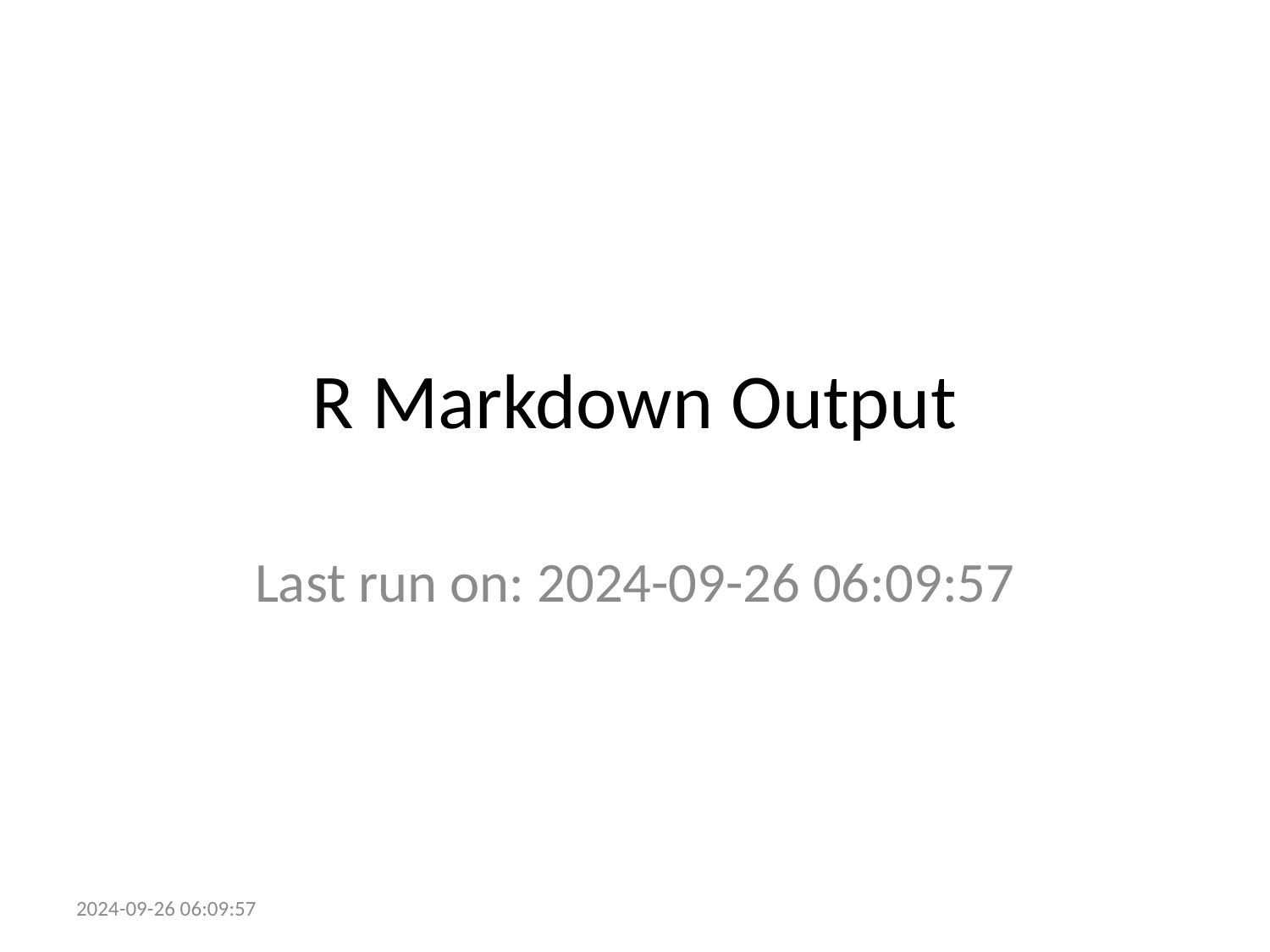

# R Markdown Output
Last run on: 2024-09-26 06:09:57
2024-09-26 06:09:57